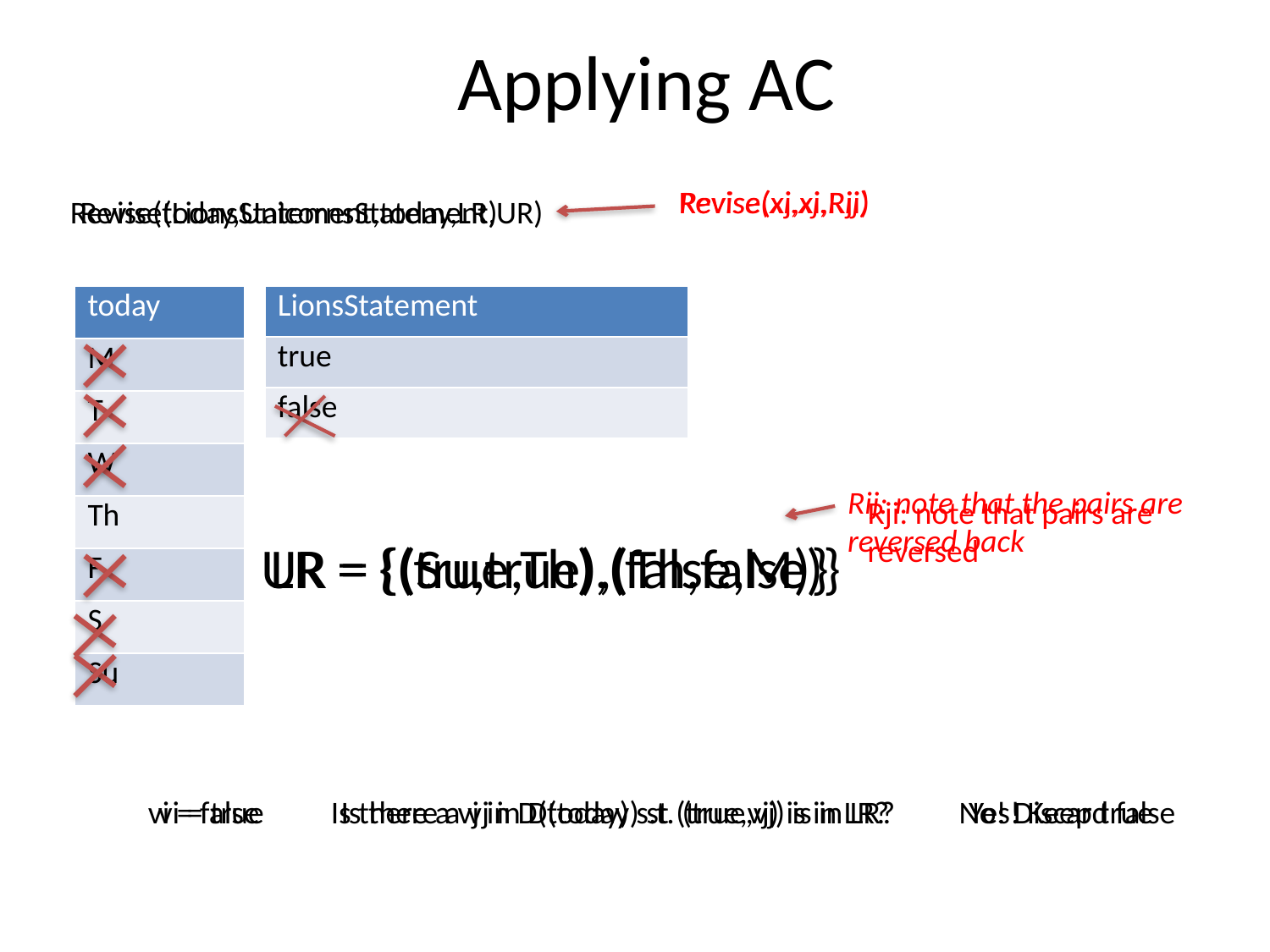

# Applying AC

Revise(xj,xi,Rji)
Revise(xi,xj,Rij)
Revise(today,UnicornsStatement,UR)
Revise(LionsStatement,today,LR)
| today |
| --- |
| M |
| T |
| W |
| Th |
| F |
| S |
| Su |
| LionsStatement |
| --- |
| true |
| false |
| UnicornsStatement |
| --- |
| true |
| false |
| LionsStatement |
| --- |
| true |
| false |
Rij: note that the pairs are reversed back
Rji: note that pairs are reversed
UR = {(Su,true),(Th,false)}
LR = {(true,Th),(false,M)}
vi = false
vi = true
Is there a vj in D(today) s.t. (true,vj) is in LR?
Is there a vj in D(today) st (true,vj) is in LR?
No! Discard false
Yes! Keep true